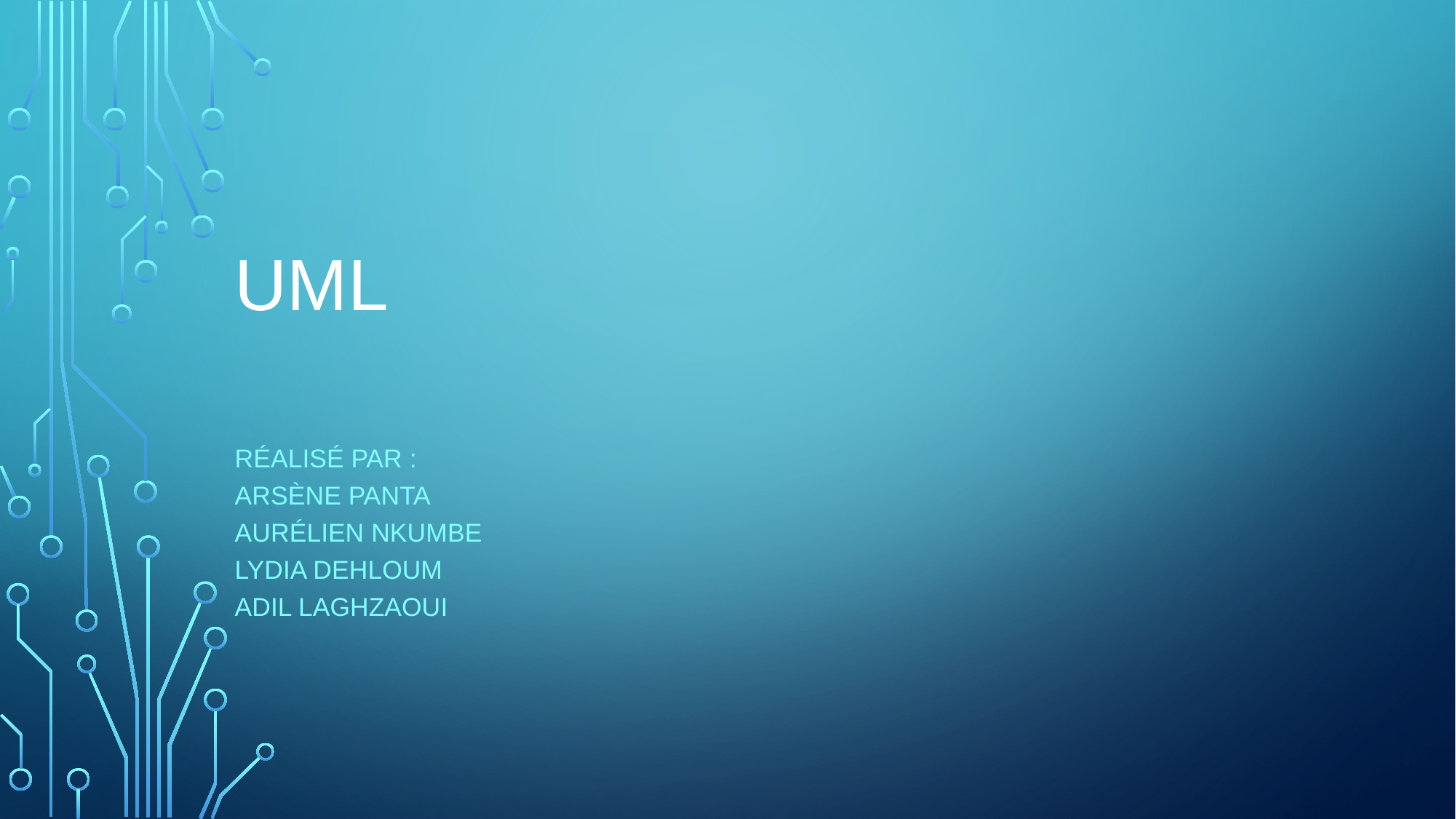

# UML
réalisé par :
ARSène panta
aurélien NKUMBE
lydia dehloum
adil laghzaoui